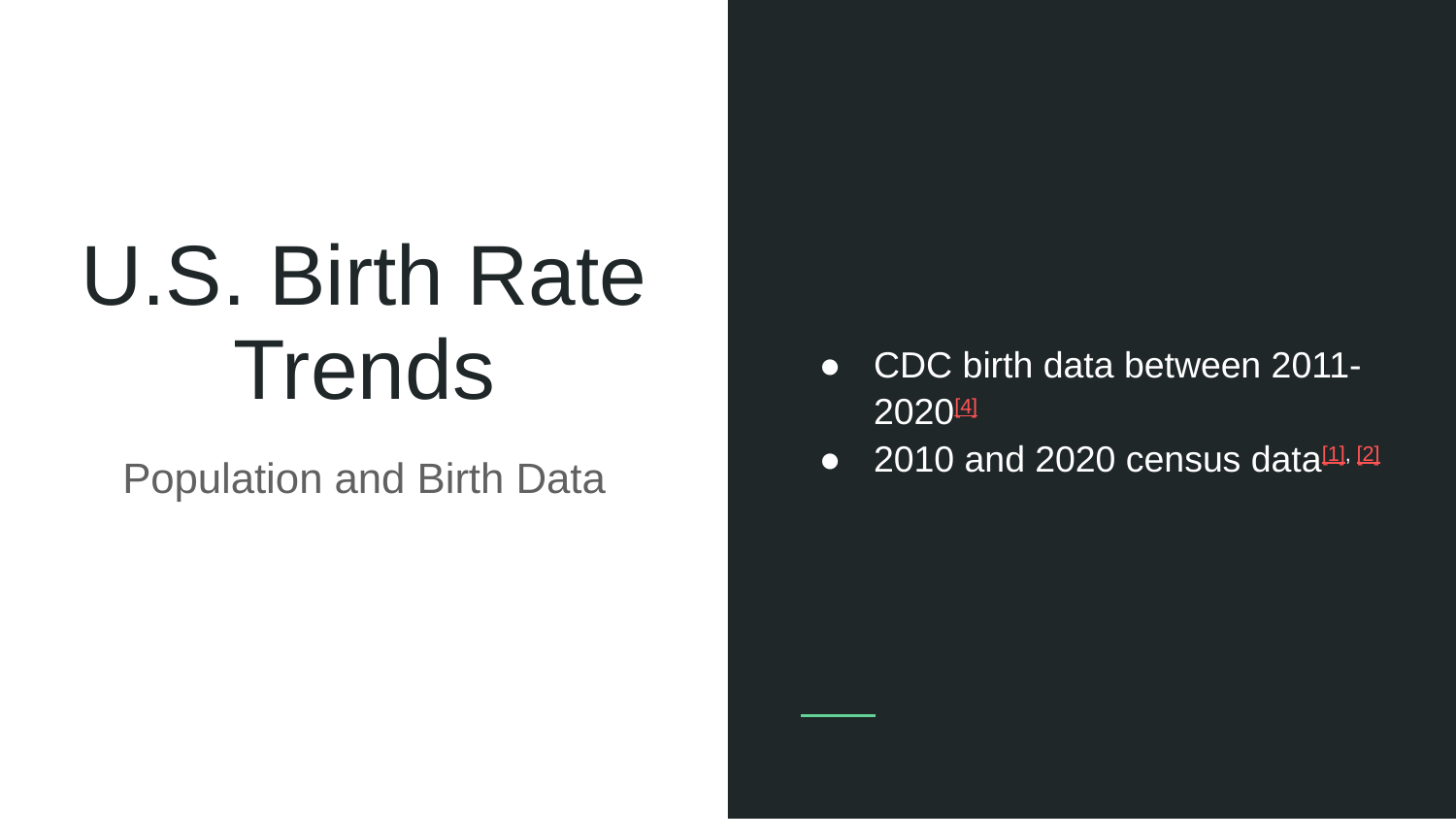

CDC birth data between 2011-2020[4]
2010 and 2020 census data[1], [2]
# U.S. Birth Rate Trends
Population and Birth Data